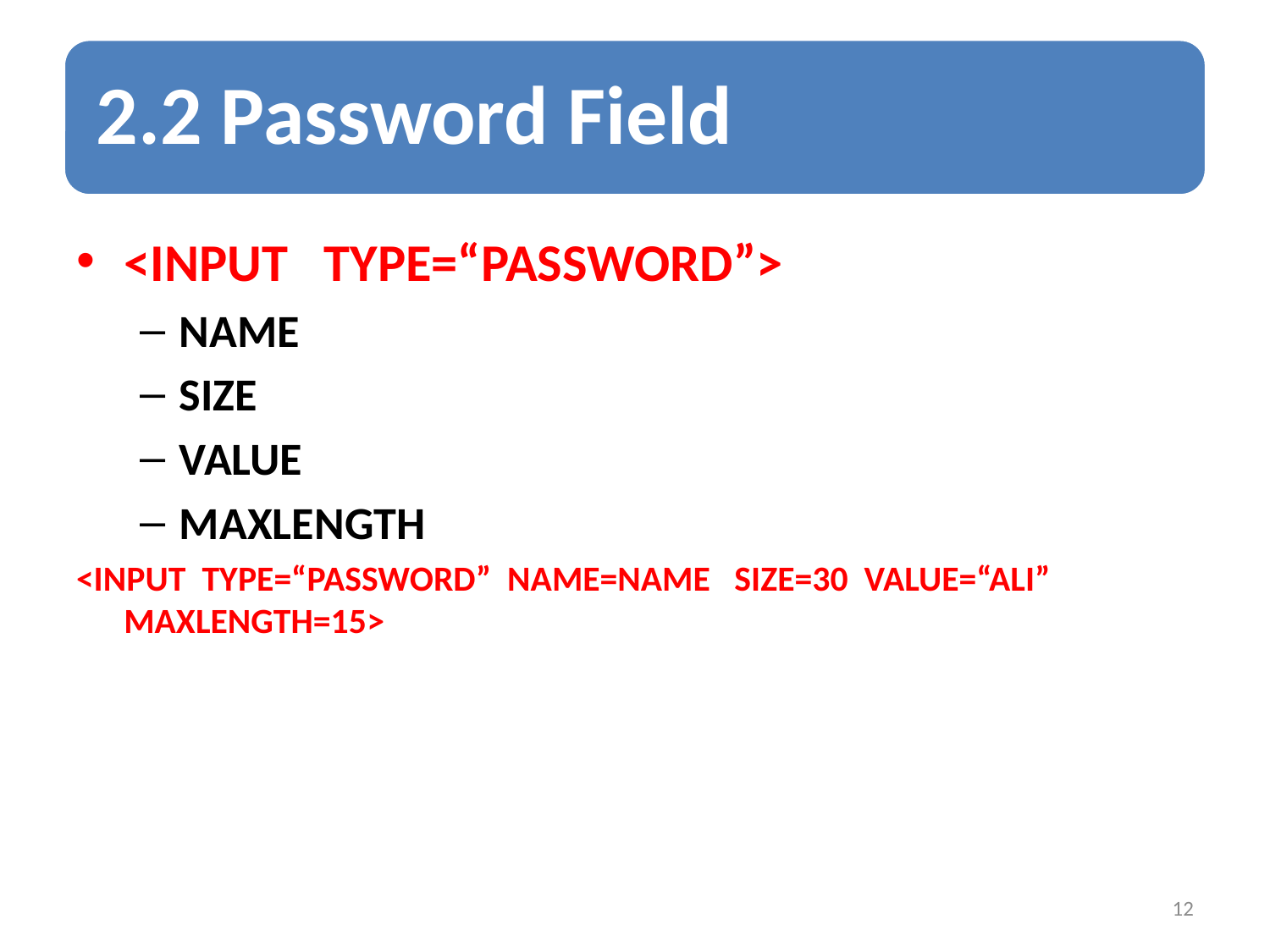

2.2 Password Field
<INPUT   TYPE=“PASSWORD”>
NAME
SIZE
VALUE
MAXLENGTH
<INPUT  TYPE=“PASSWORD”  NAME=NAME   SIZE=30  VALUE=“ALI”  MAXLENGTH=15>

12